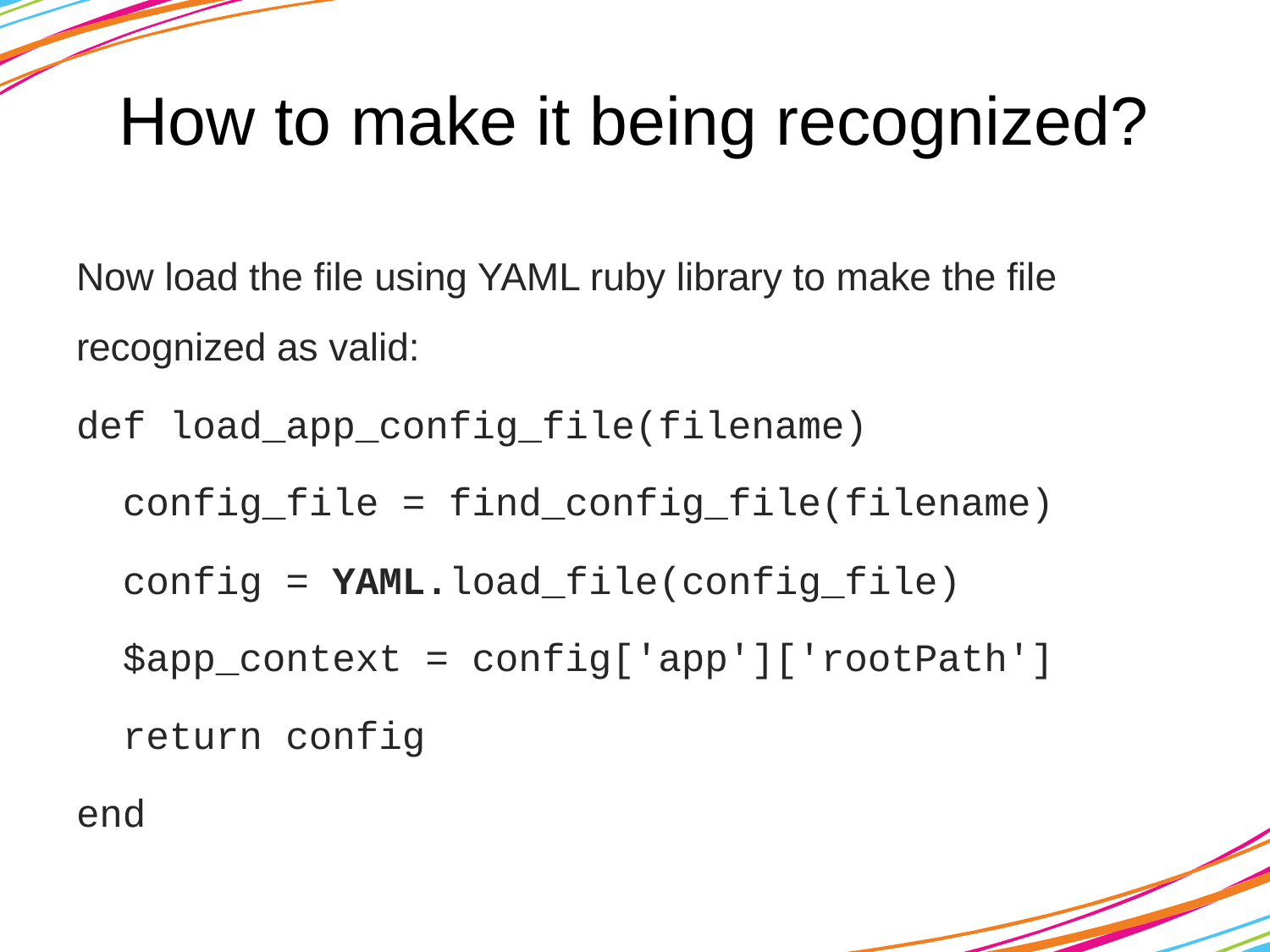

# How to make it being recognized?
Now load the file using YAML ruby library to make the file recognized as valid:
def load_app_config_file(filename)
  config_file = find_config_file(filename)
  config = YAML.load_file(config_file)
  $app_context = config['app']['rootPath']
  return config
end